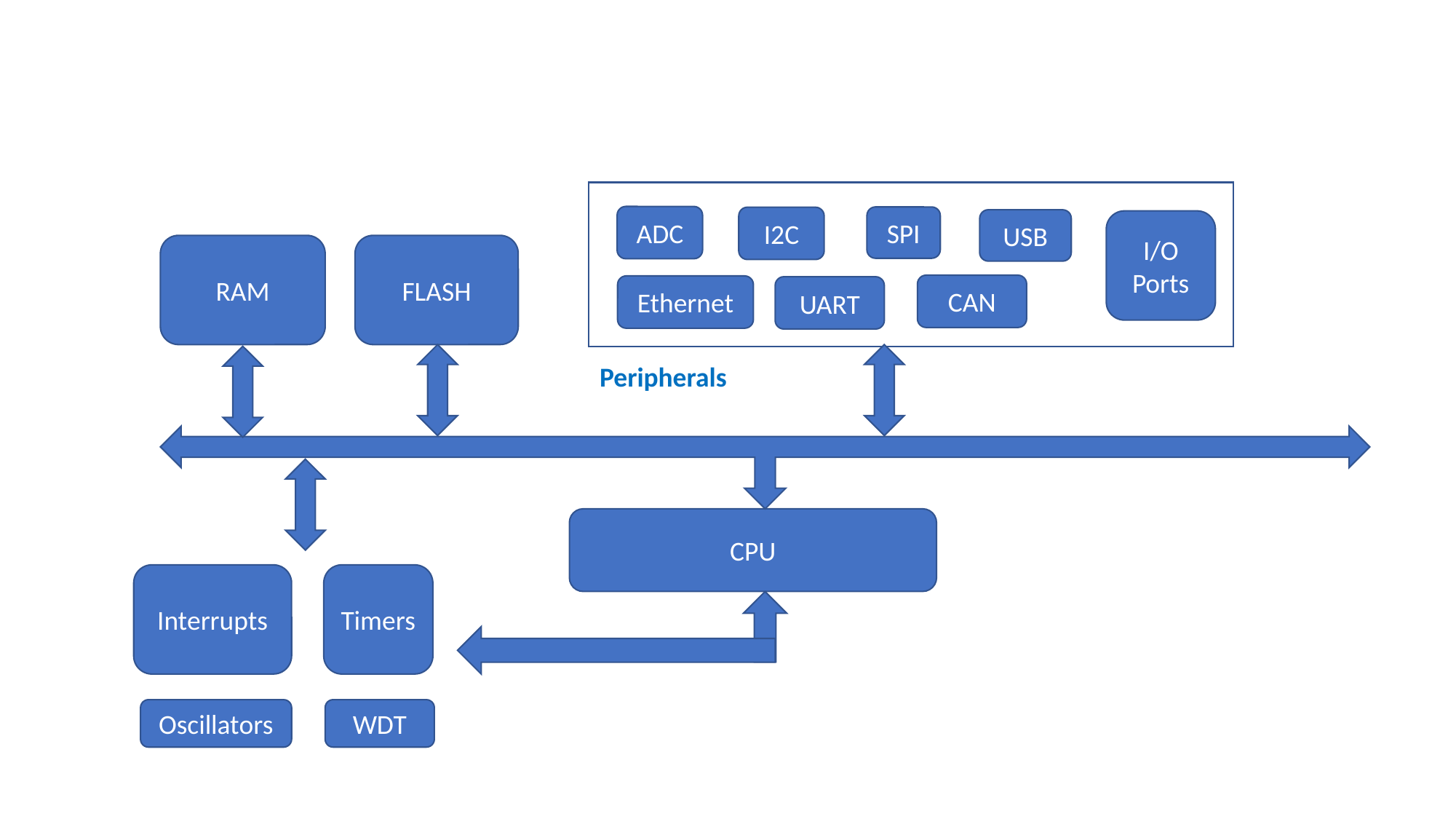

ADC
SPI
I2C
USB
I/O Ports
RAM
FLASH
CAN
Ethernet
UART

Peripherals

CPU
Interrupts
Timers

Oscillators
WDT